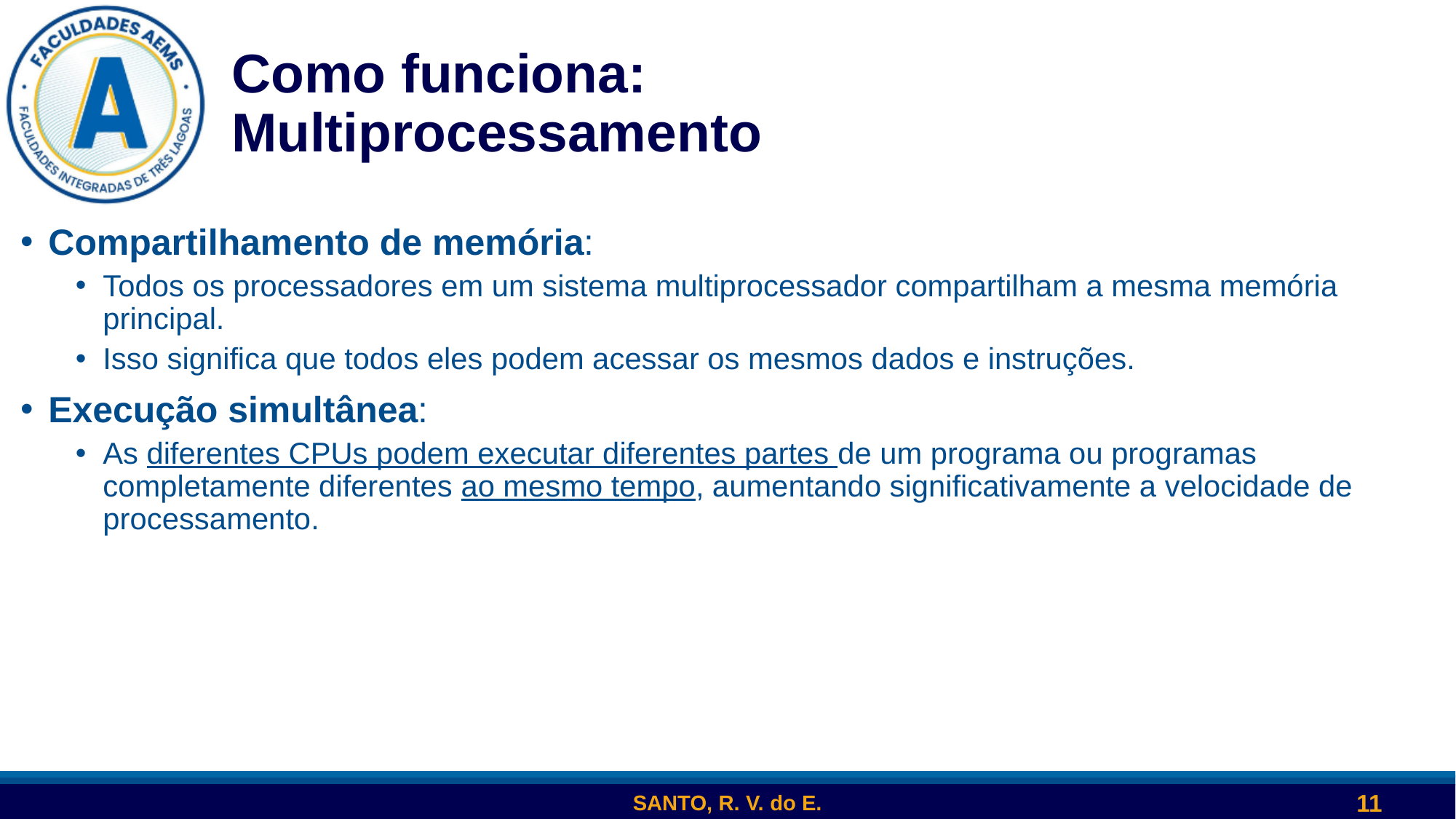

SANTO, R. V. do E.
11
# Como funciona: Multiprocessamento
Compartilhamento de memória:
Todos os processadores em um sistema multiprocessador compartilham a mesma memória principal.
Isso significa que todos eles podem acessar os mesmos dados e instruções.
Execução simultânea:
As diferentes CPUs podem executar diferentes partes de um programa ou programas completamente diferentes ao mesmo tempo, aumentando significativamente a velocidade de processamento.